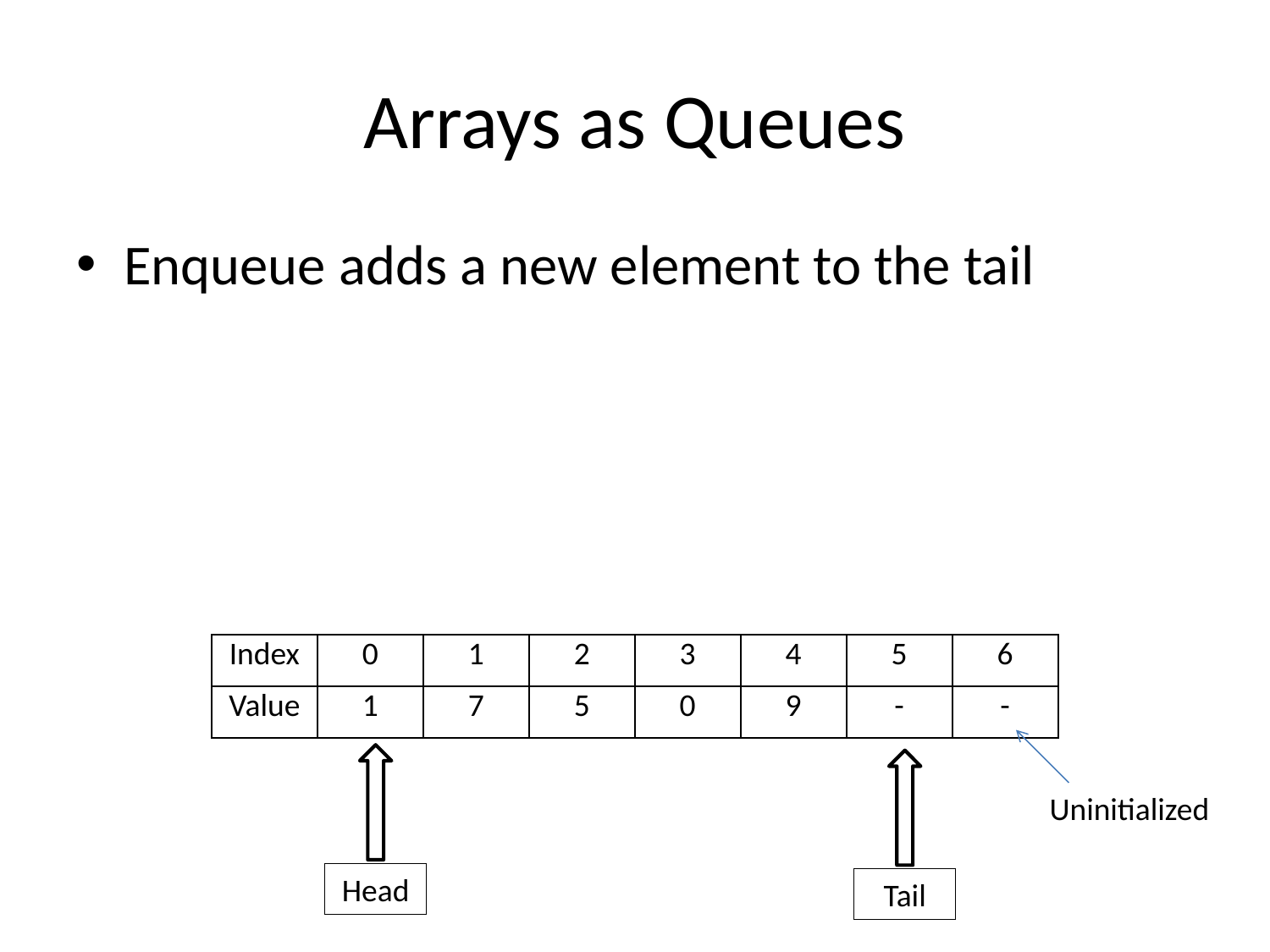

# Arrays as Queues
Enqueue adds a new element to the tail
| Index | 0 | 1 | 2 | 3 | 4 | 5 | 6 |
| --- | --- | --- | --- | --- | --- | --- | --- |
| Value | 1 | 7 | 5 | 0 | 9 | - | - |
Uninitialized

Head
Tail